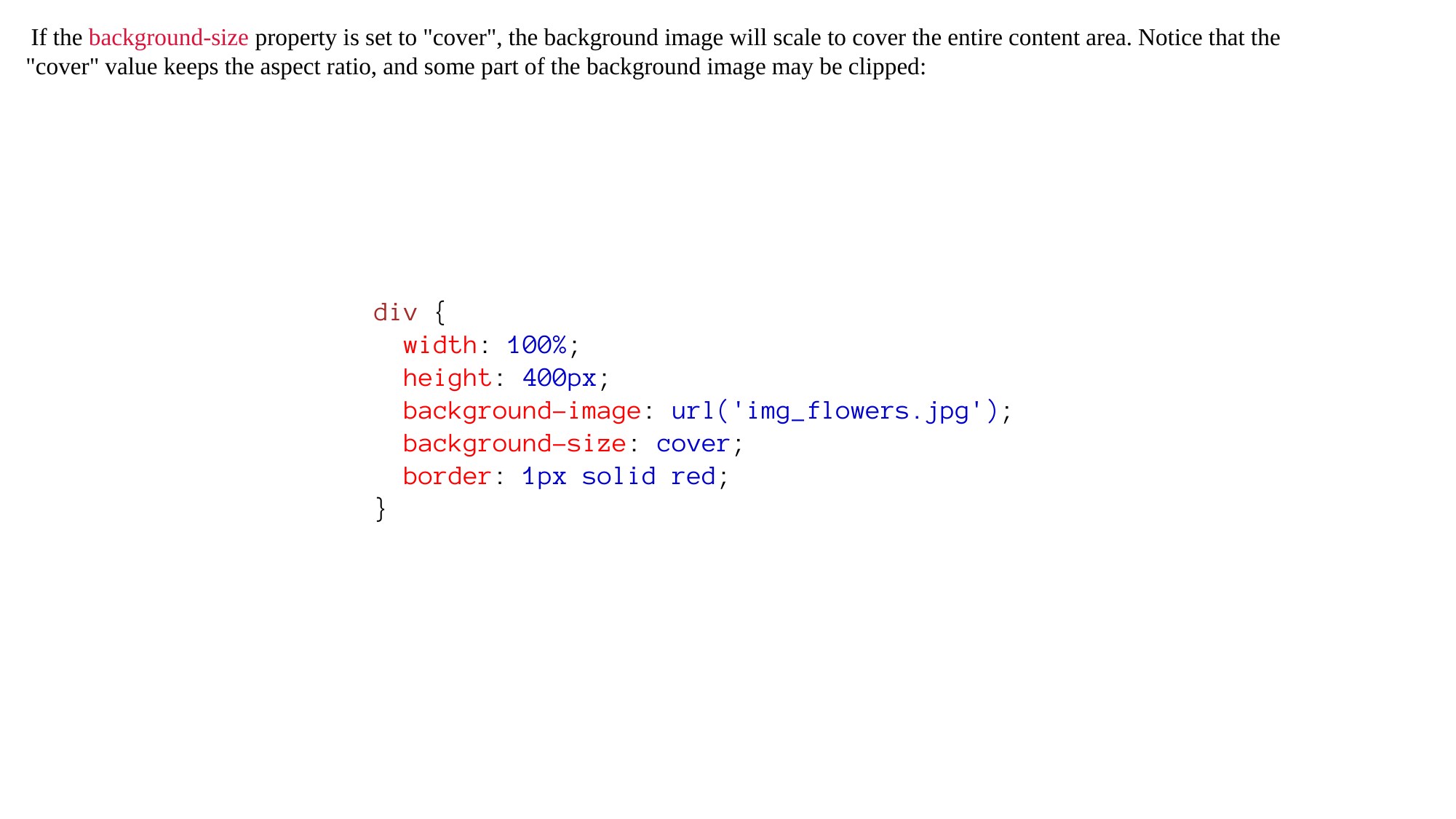

If the background-size property is set to "cover", the background image will scale to cover the entire content area. Notice that the "cover" value keeps the aspect ratio, and some part of the background image may be clipped:
div {
  width: 100%;
  height: 400px;
  background-image: url('img_flowers.jpg');
  background-size: cover;
  border: 1px solid red;
}